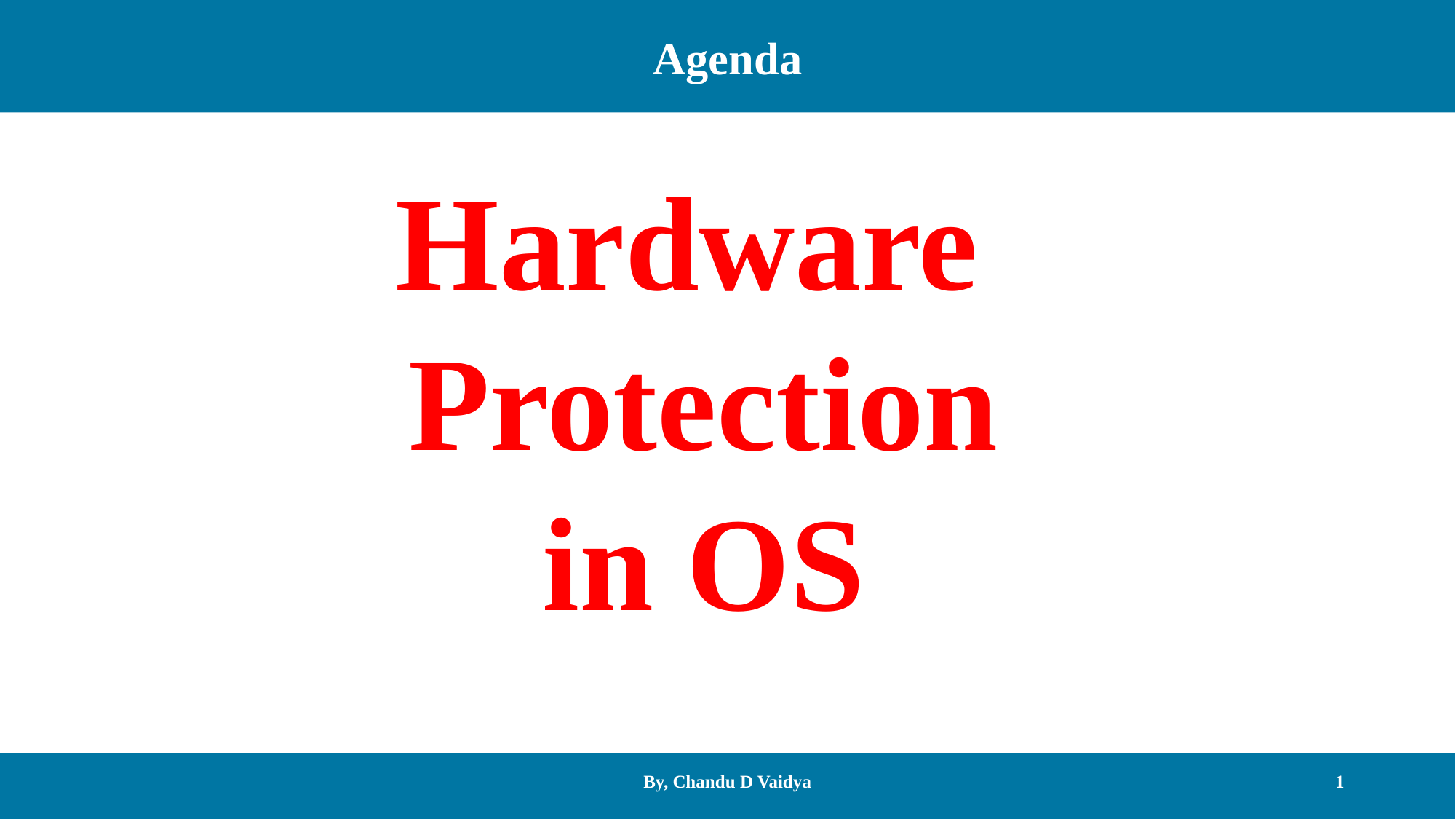

Agenda

Hardware
Protection
in OS

By, Chandu D Vaidya
1